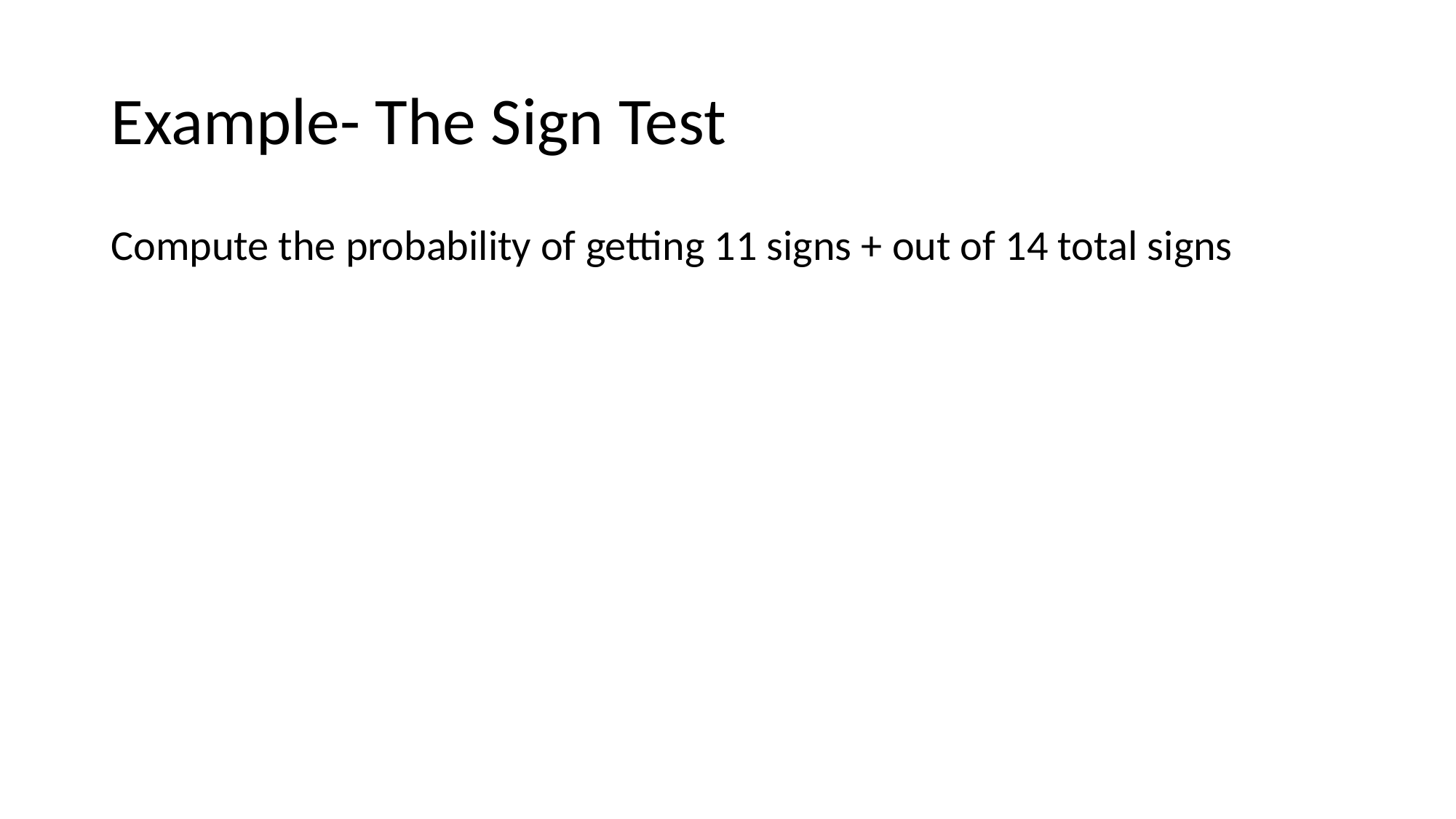

# Example- The Sign Test
Compute the probability of getting 11 signs + out of 14 total signs